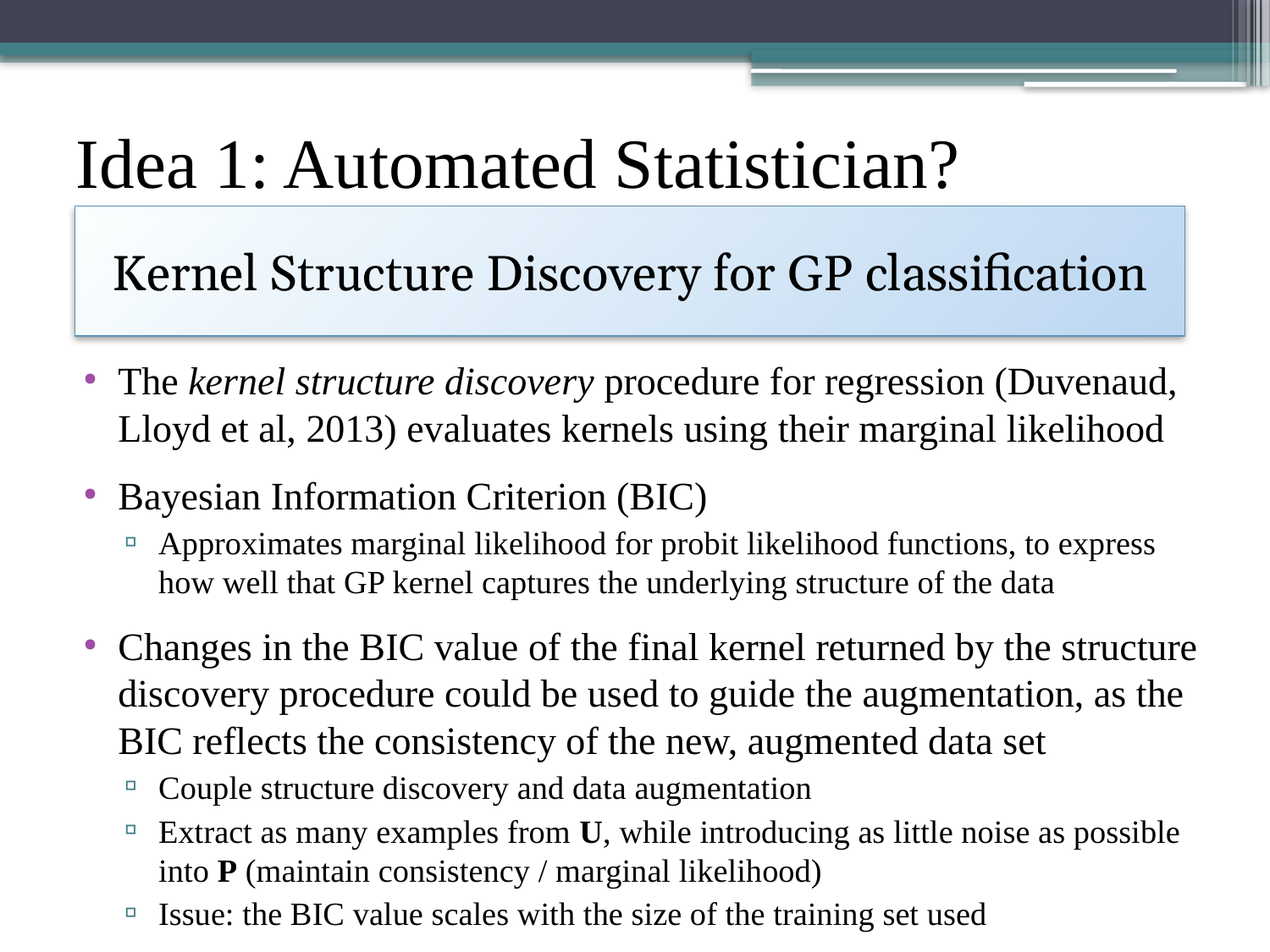

# Idea 1: Automated Statistician?
Kernel Structure Discovery for GP classification
The kernel structure discovery procedure for regression (Duvenaud, Lloyd et al, 2013) evaluates kernels using their marginal likelihood

Bayesian Information Criterion (BIC)
Approximates marginal likelihood for probit likelihood functions, to express how well that GP kernel captures the underlying structure of the data

Changes in the BIC value of the final kernel returned by the structure discovery procedure could be used to guide the augmentation, as the BIC reflects the consistency of the new, augmented data set
Couple structure discovery and data augmentation
Extract as many examples from U, while introducing as little noise as possible into P (maintain consistency / marginal likelihood)
Issue: the BIC value scales with the size of the training set used